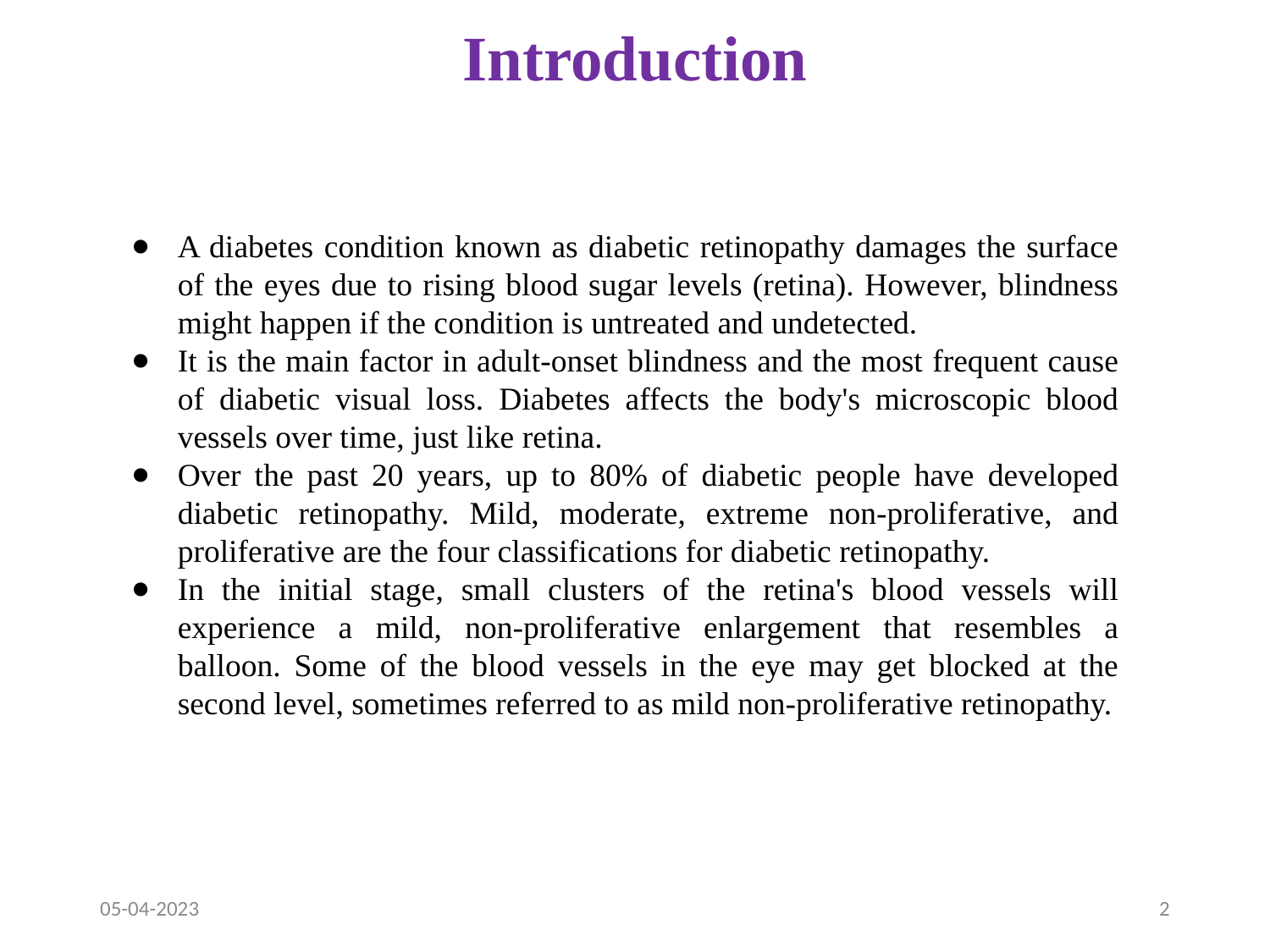

# Introduction
A diabetes condition known as diabetic retinopathy damages the surface of the eyes due to rising blood sugar levels (retina). However, blindness might happen if the condition is untreated and undetected.
It is the main factor in adult-onset blindness and the most frequent cause of diabetic visual loss. Diabetes affects the body's microscopic blood vessels over time, just like retina.
Over the past 20 years, up to 80% of diabetic people have developed diabetic retinopathy. Mild, moderate, extreme non-proliferative, and proliferative are the four classifications for diabetic retinopathy.
In the initial stage, small clusters of the retina's blood vessels will experience a mild, non-proliferative enlargement that resembles a balloon. Some of the blood vessels in the eye may get blocked at the second level, sometimes referred to as mild non-proliferative retinopathy.
05-04-2023
2